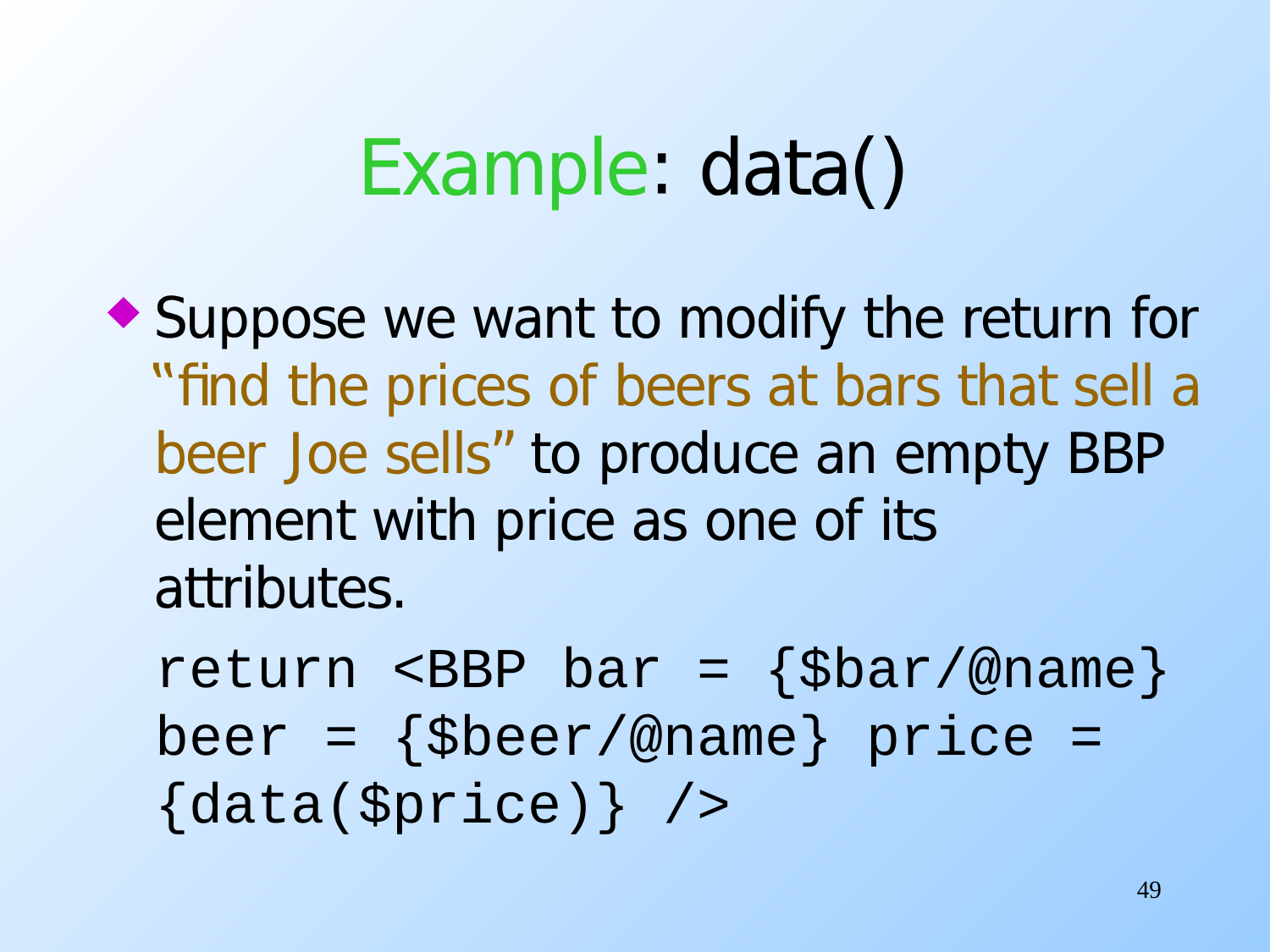

# Example: data()
Suppose we want to modify the return for “find the prices of beers at bars that sell a beer Joe sells” to produce an empty BBP element with price as one of its attributes.
	return <BBP bar = {$bar/@name} beer = {$beer/@name} price = {data($price)} />
49